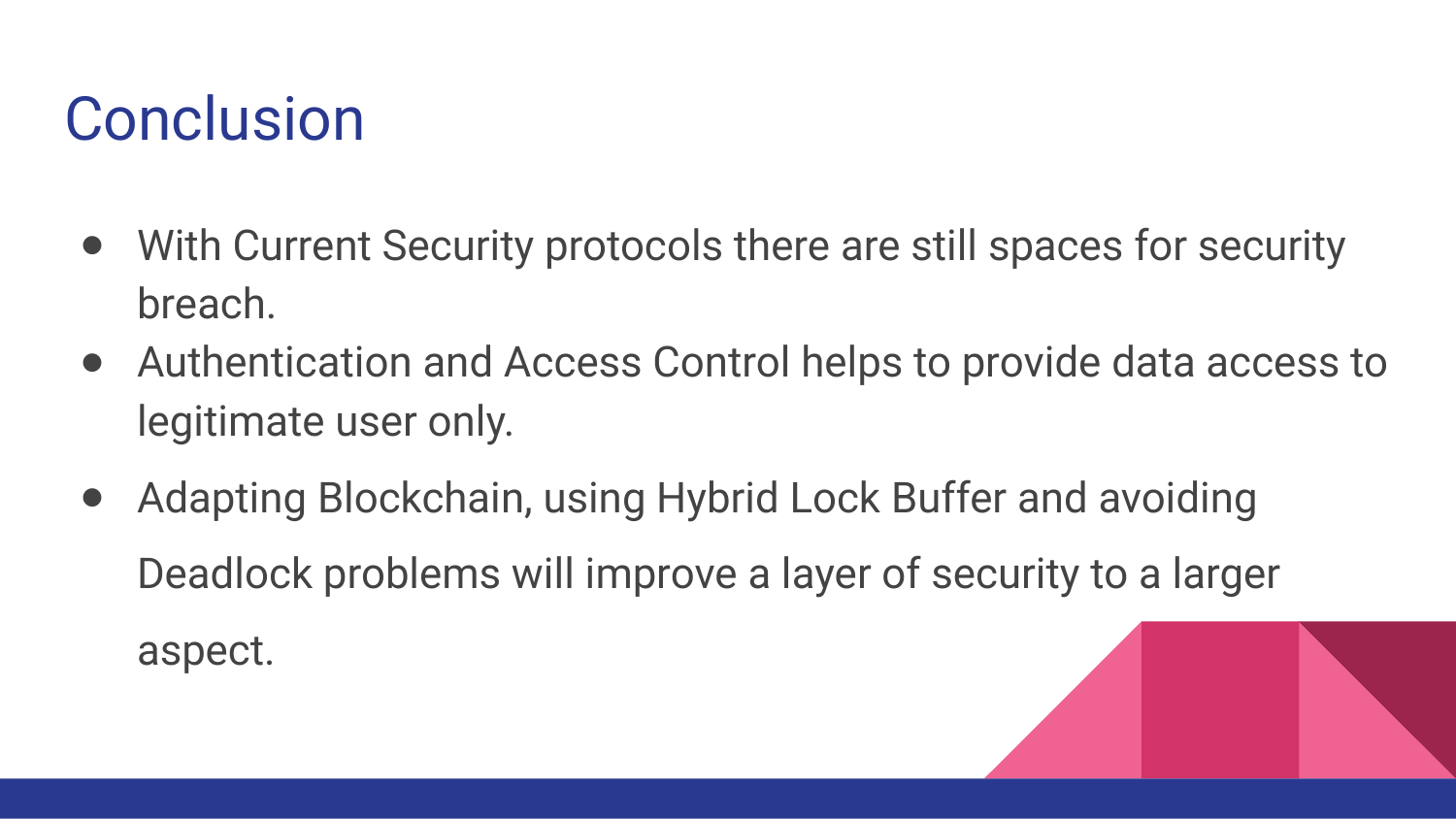

# Conclusion
With Current Security protocols there are still spaces for security breach.
Authentication and Access Control helps to provide data access to legitimate user only.
Adapting Blockchain, using Hybrid Lock Buffer and avoiding Deadlock problems will improve a layer of security to a larger aspect.